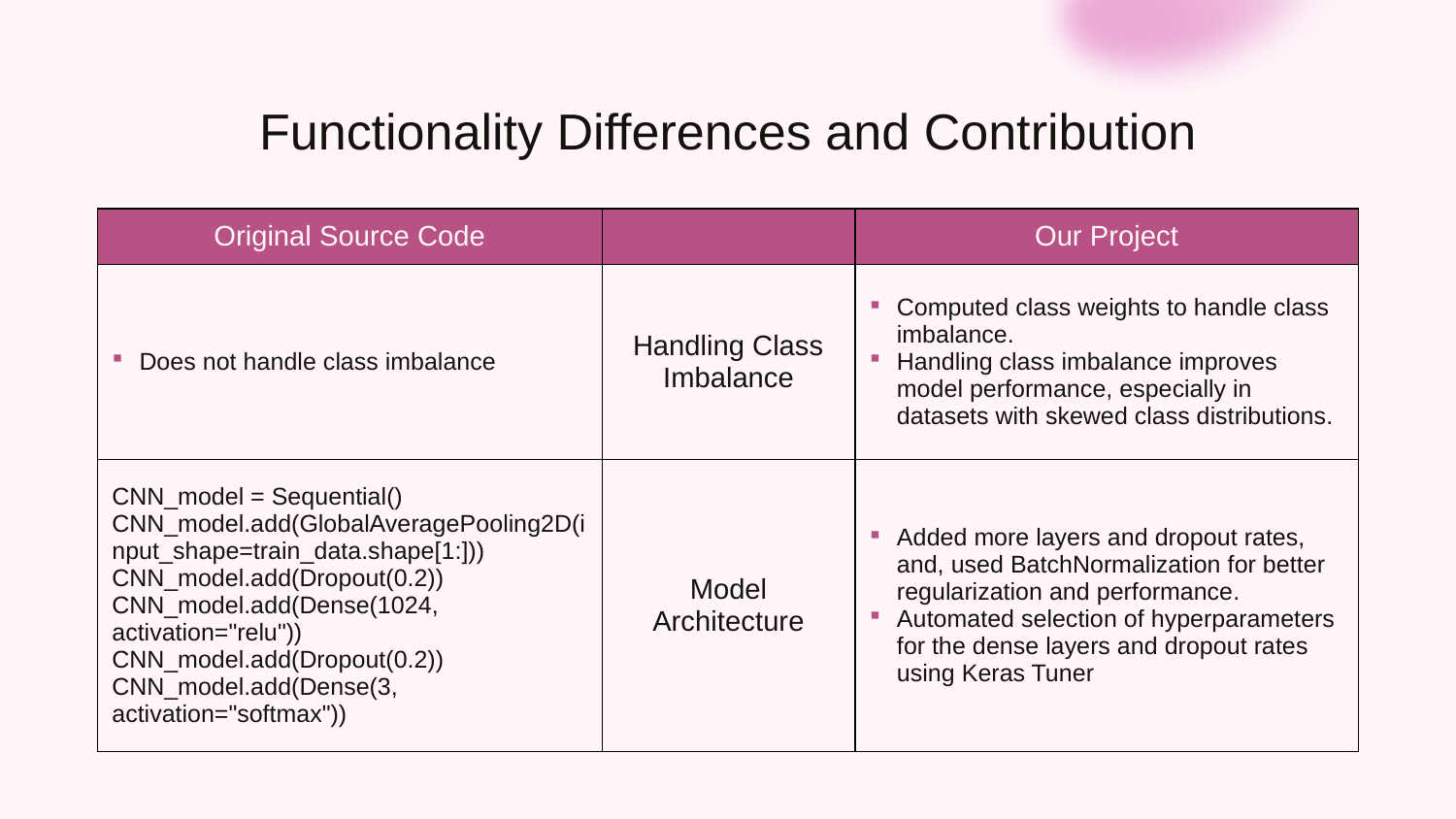

# Functionality Differences and Contribution
| Original Source Code |  | Our Project |
| --- | --- | --- |
| Does not handle class imbalance | Handling Class Imbalance | Computed class weights to handle class imbalance. Handling class imbalance improves model performance, especially in datasets with skewed class distributions. |
| CNN\_model = Sequential() CNN\_model.add(GlobalAveragePooling2D(input\_shape=train\_data.shape[1:])) CNN\_model.add(Dropout(0.2)) CNN\_model.add(Dense(1024, activation="relu")) CNN\_model.add(Dropout(0.2)) CNN\_model.add(Dense(3, activation="softmax")) | Model Architecture | Added more layers and dropout rates, and, used BatchNormalization for better regularization and performance. Automated selection of hyperparameters for the dense layers and dropout rates using Keras Tuner |